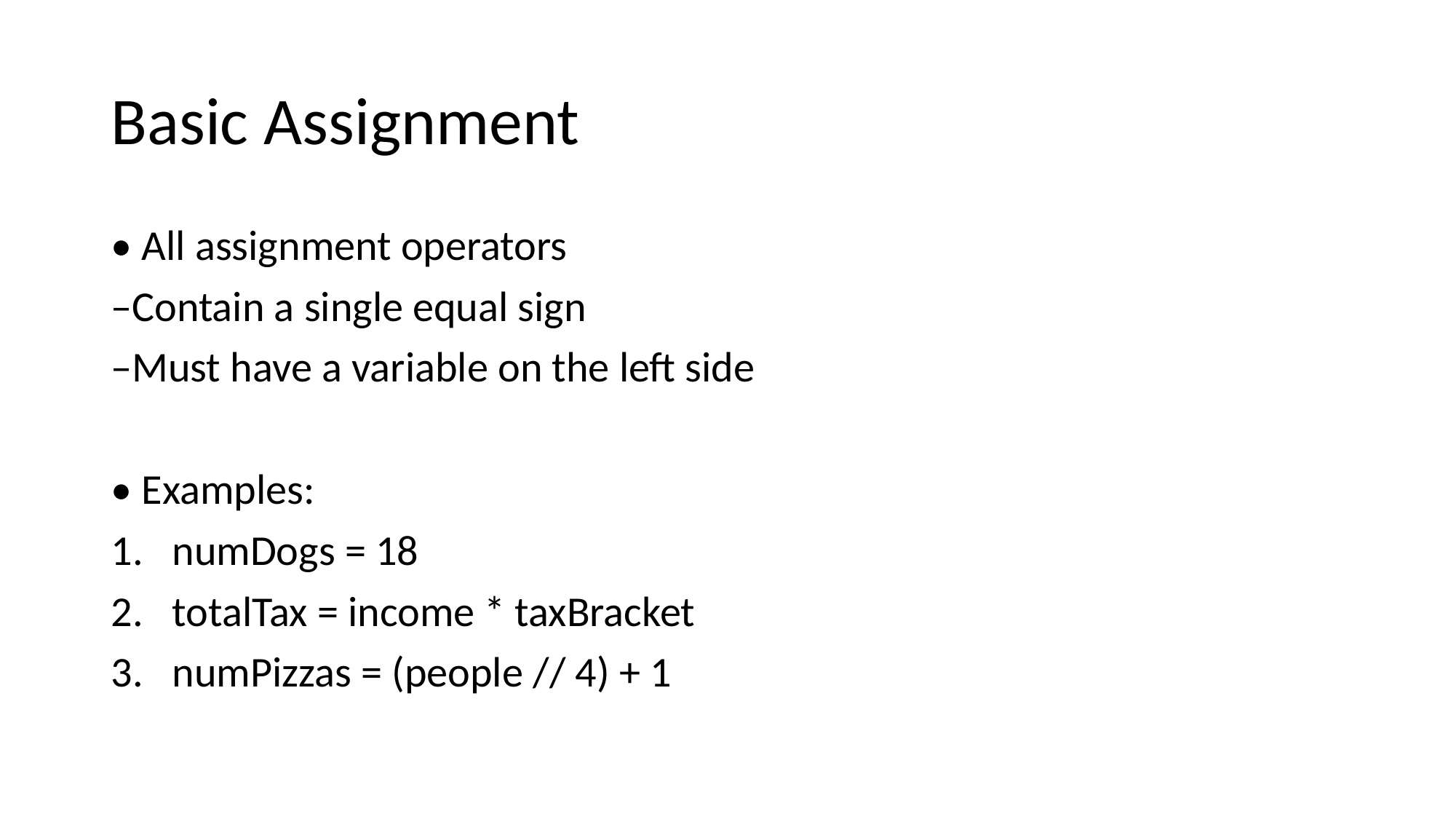

# Basic Assignment
• All assignment operators
–Contain a single equal sign
–Must have a variable on the left side

• Examples:
numDogs = 18
totalTax = income * taxBracket
numPizzas = (people // 4) + 1